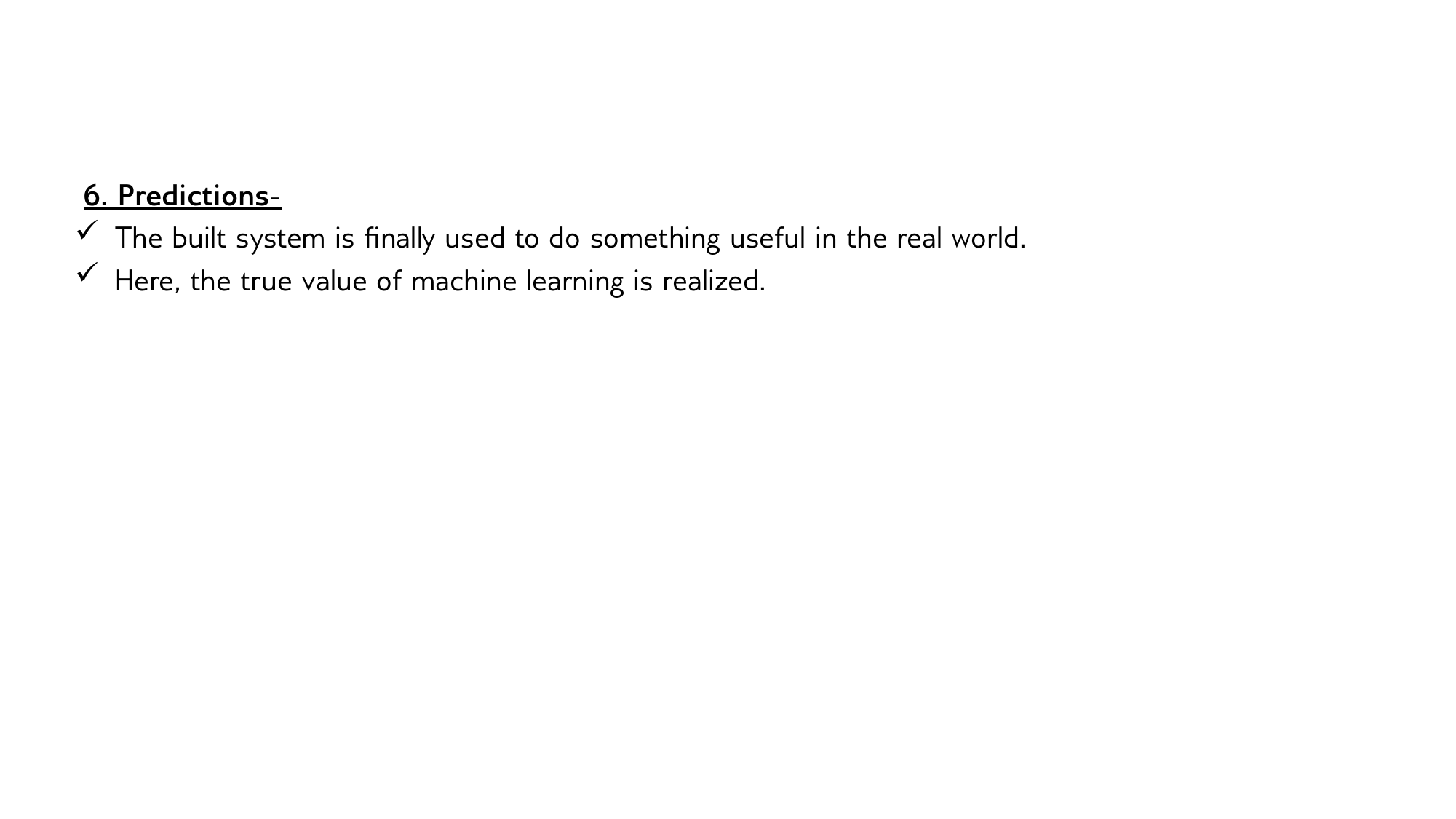

6. Predictions-
The built system is finally used to do something useful in the real world.
Here, the true value of machine learning is realized.